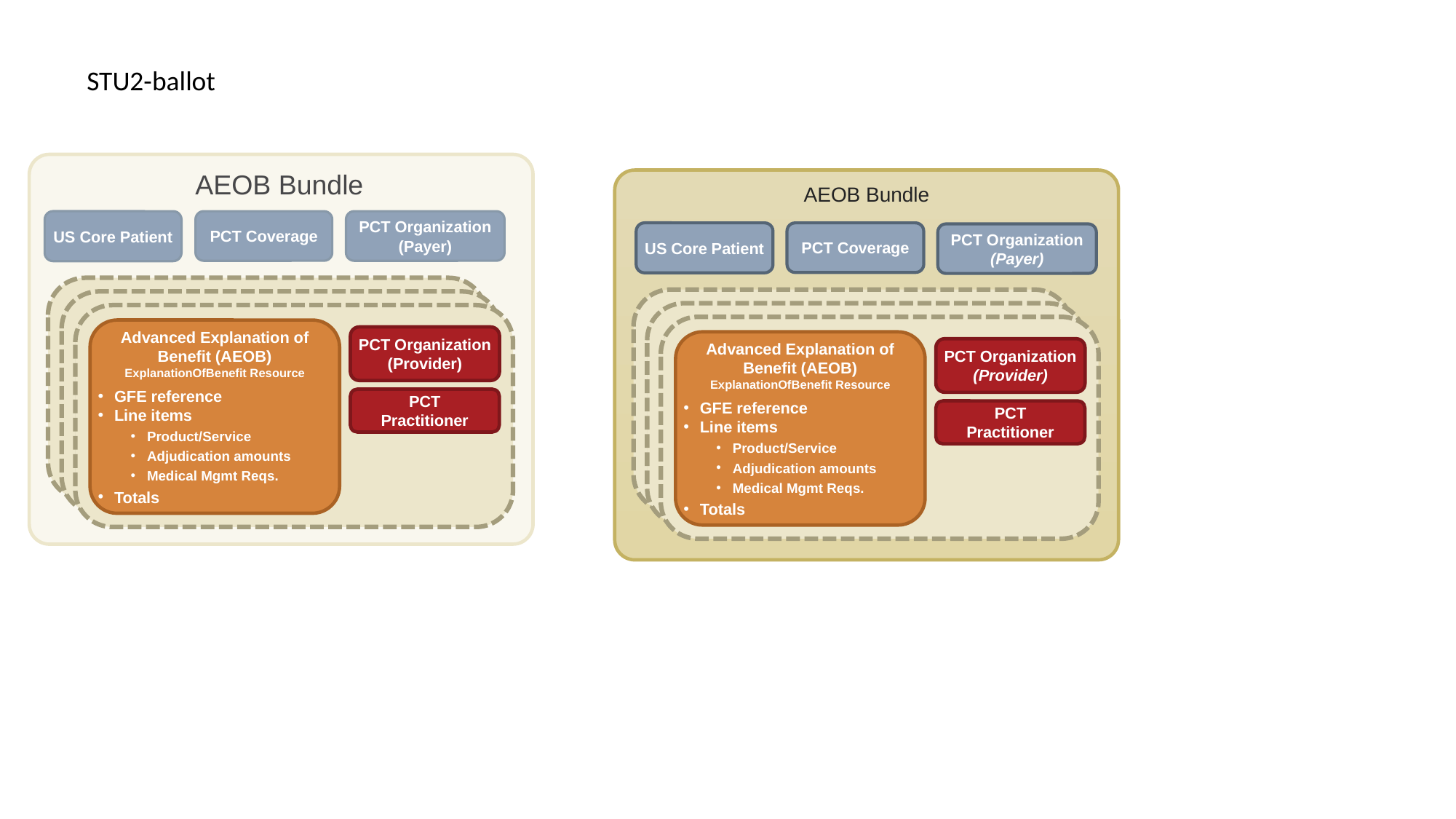

STU2-ballot

AEOB Bundle
US Core Patient
PCT Coverage
PCT Organization (Payer)

Good Faith Estimate (GFE)

Estimated  Date of Service
Diagnoses/Procedures
Line items
Product/Service
Quantity/Price
Total

PCT Organization (Provider)
PCT Practitioner

Good Faith Estimate (GFE)

Estimated  Date of Service
Diagnoses/Procedures
Line items
Product/Service
Quantity/Price
Total

PCT Organization (Provider)
PCT Practitioner

Advanced Explanation of Benefit (AEOB)
ExplanationOfBenefit Resource
GFE reference
Line items
Product/Service
Adjudication amounts
Medical Mgmt Reqs.
Totals
PCT Organization (Provider)
PCT Practitioner
AEOB Bundle
US Core Patient
PCT Coverage
PCT Organization
(Payer)

Good Faith Estimate (GFE)

Estimated  Date of Service
Diagnoses/Procedures
Line items
Product/Service
Quantity/Price
Total

PCT Organization (Provider)
PCT Practitioner

Good Faith Estimate (GFE)

Estimated  Date of Service
Diagnoses/Procedures
Line items
Product/Service
Quantity/Price
Total

PCT Organization (Provider)
PCT Practitioner

Advanced Explanation of Benefit (AEOB)
ExplanationOfBenefit Resource
GFE reference
Line items
Product/Service
Adjudication amounts
Medical Mgmt Reqs.
Totals
PCT Organization (Provider)
PCT Practitioner